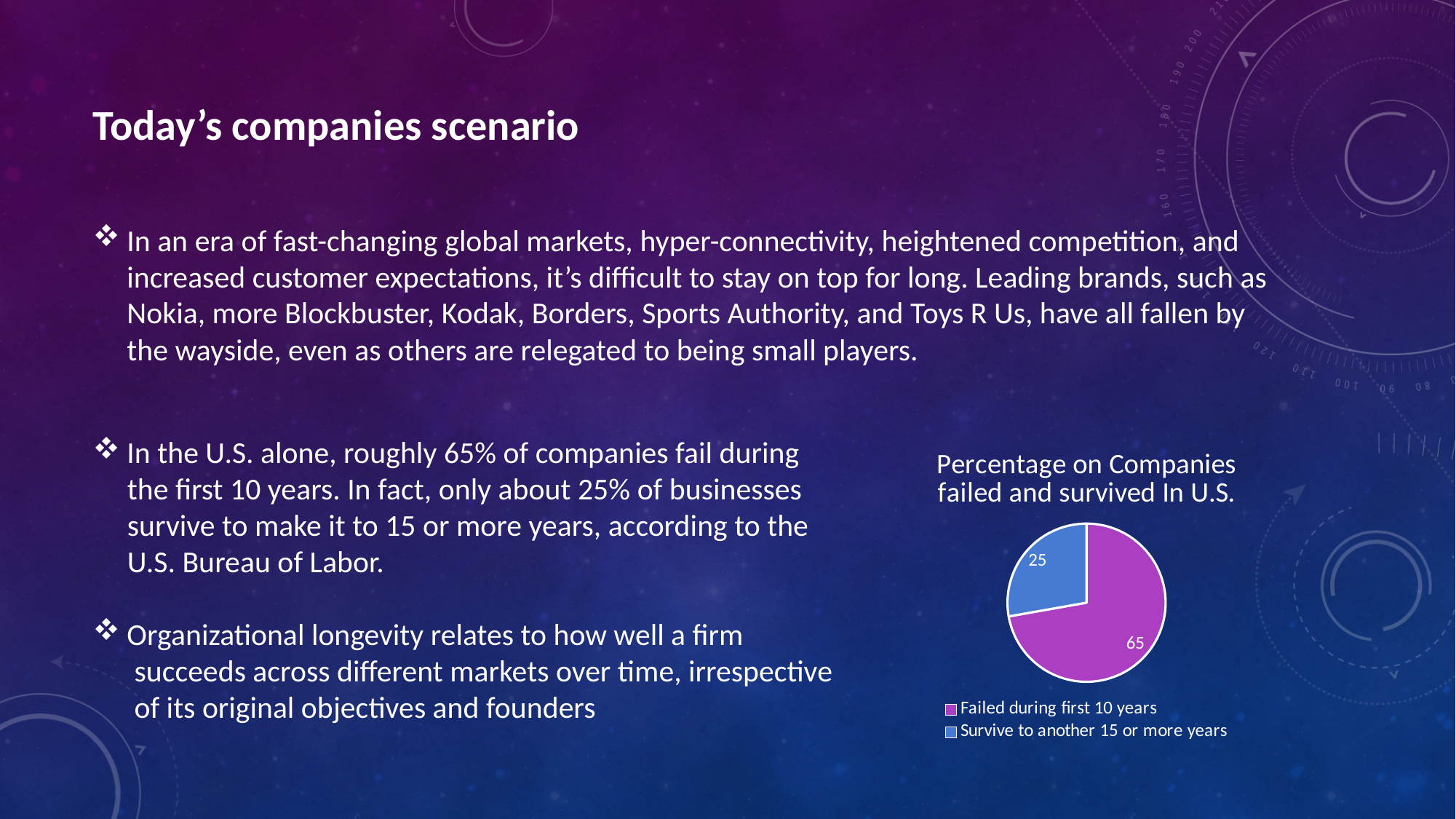

Today’s companies scenario
In an era of fast-changing global markets, hyper-connectivity, heightened competition, and increased customer expectations, it’s difficult to stay on top for long. Leading brands, such as Nokia, more Blockbuster, Kodak, Borders, Sports Authority, and Toys R Us, have all fallen by the wayside, even as others are relegated to being small players.

In the U.S. alone, roughly 65% of companies fail during
     the first 10 years. In fact, only about 25% of businesses
     survive to make it to 15 or more years, according to the
     U.S. Bureau of Labor.

Organizational longevity relates to how well a firm
      succeeds across different markets over time, irrespective
      of its original objectives and founders

### Chart: Percentage on Companies failed and survived In U.S.

| Category | Sales |
|---|---|
| Failed during first 10 years | 65.0 |
| Survive to another 15 or more years | 25.0 |